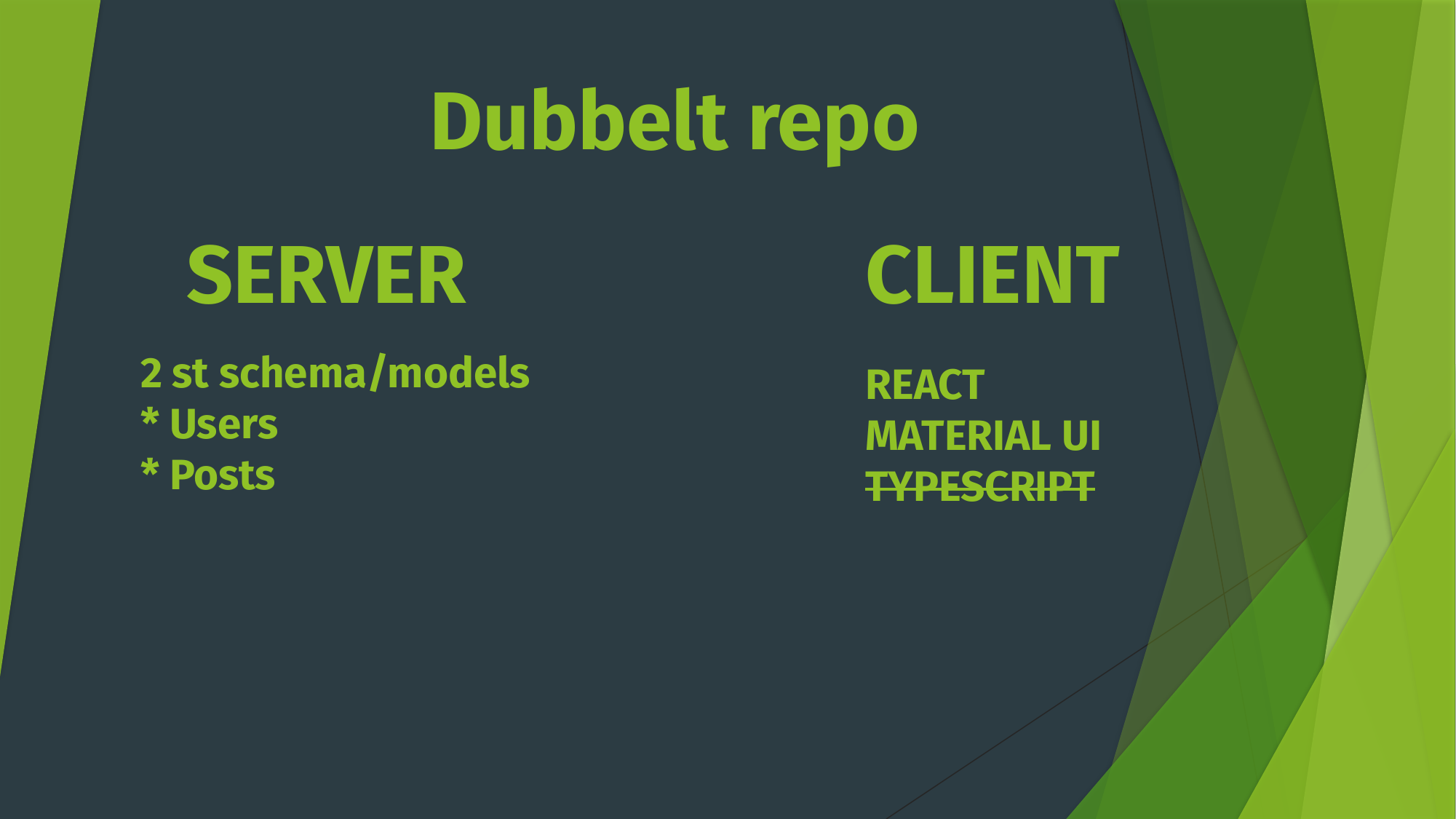

Dubbelt repo
# SERVER
CLIENT
2 st schema/models
* Users
* Posts
REACT
MATERIAL UI
TYPESCRIPT